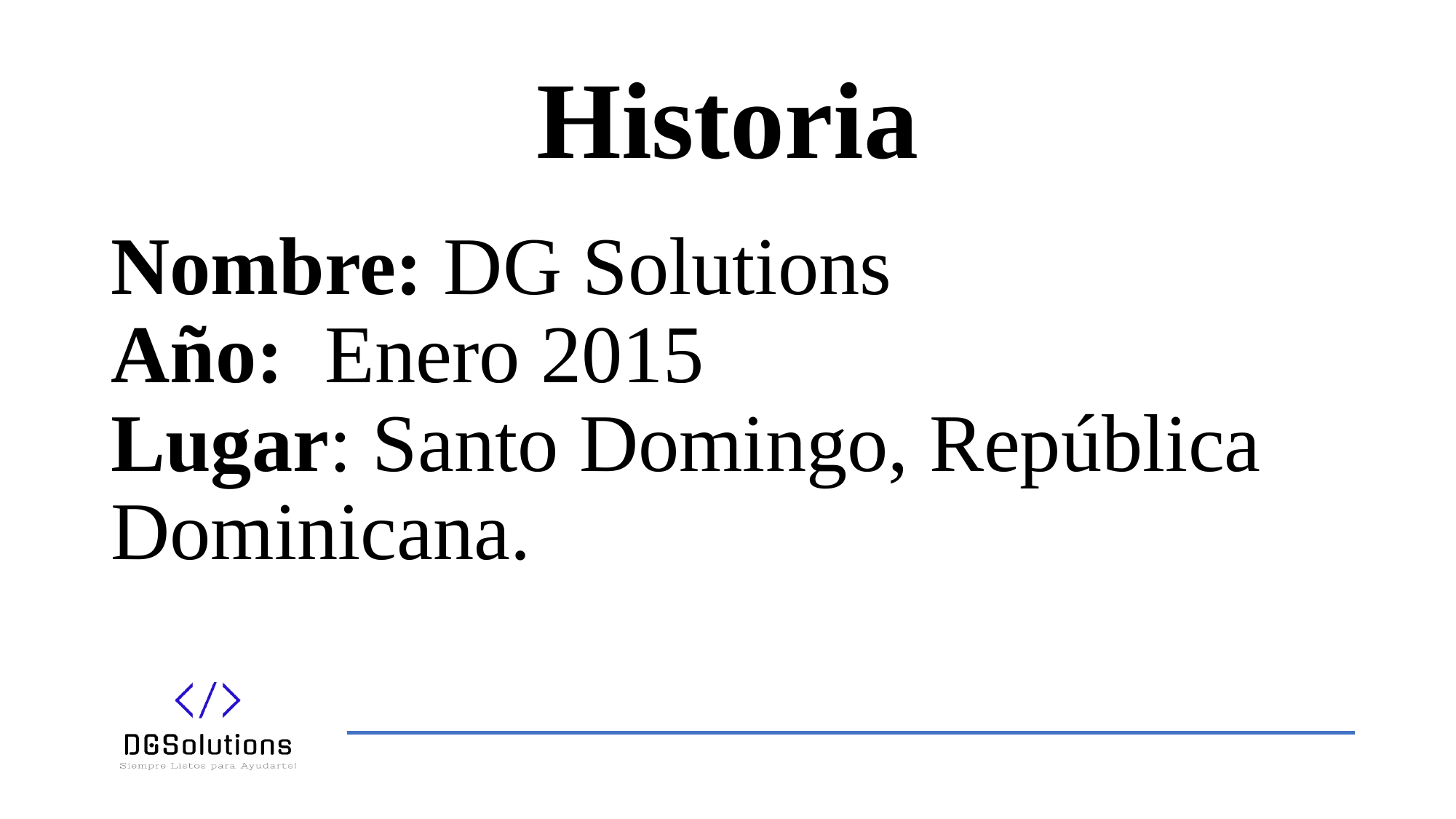

# Historia
Nombre: DG Solutions
Año:  Enero 2015
Lugar: Santo Domingo, República Dominicana.